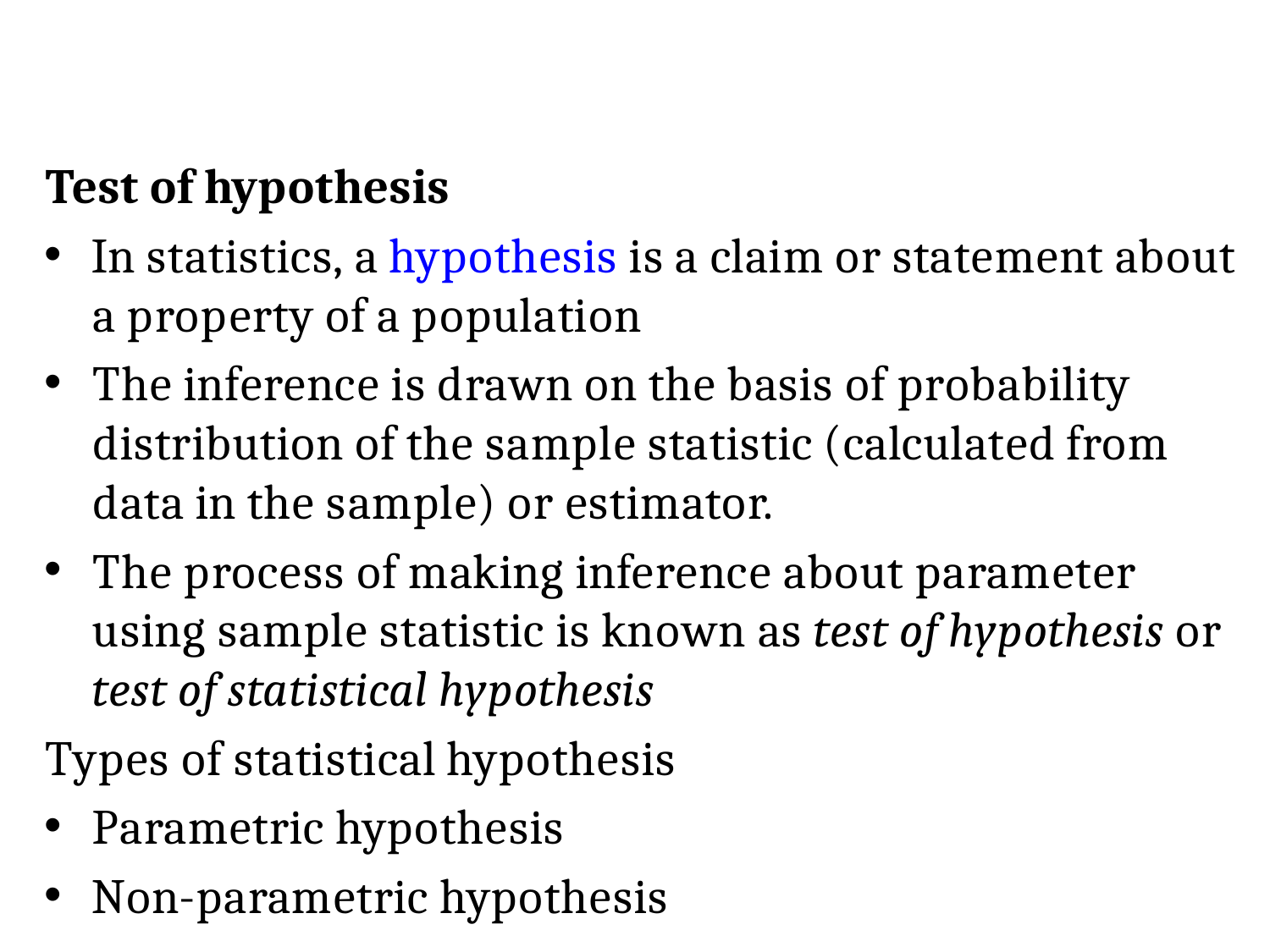

#
Test of hypothesis
In statistics, a hypothesis is a claim or statement about a property of a population
The inference is drawn on the basis of probability distribution of the sample statistic (calculated from data in the sample) or estimator.
The process of making inference about parameter using sample statistic is known as test of hypothesis or test of statistical hypothesis
Types of statistical hypothesis
Parametric hypothesis
Non-parametric hypothesis